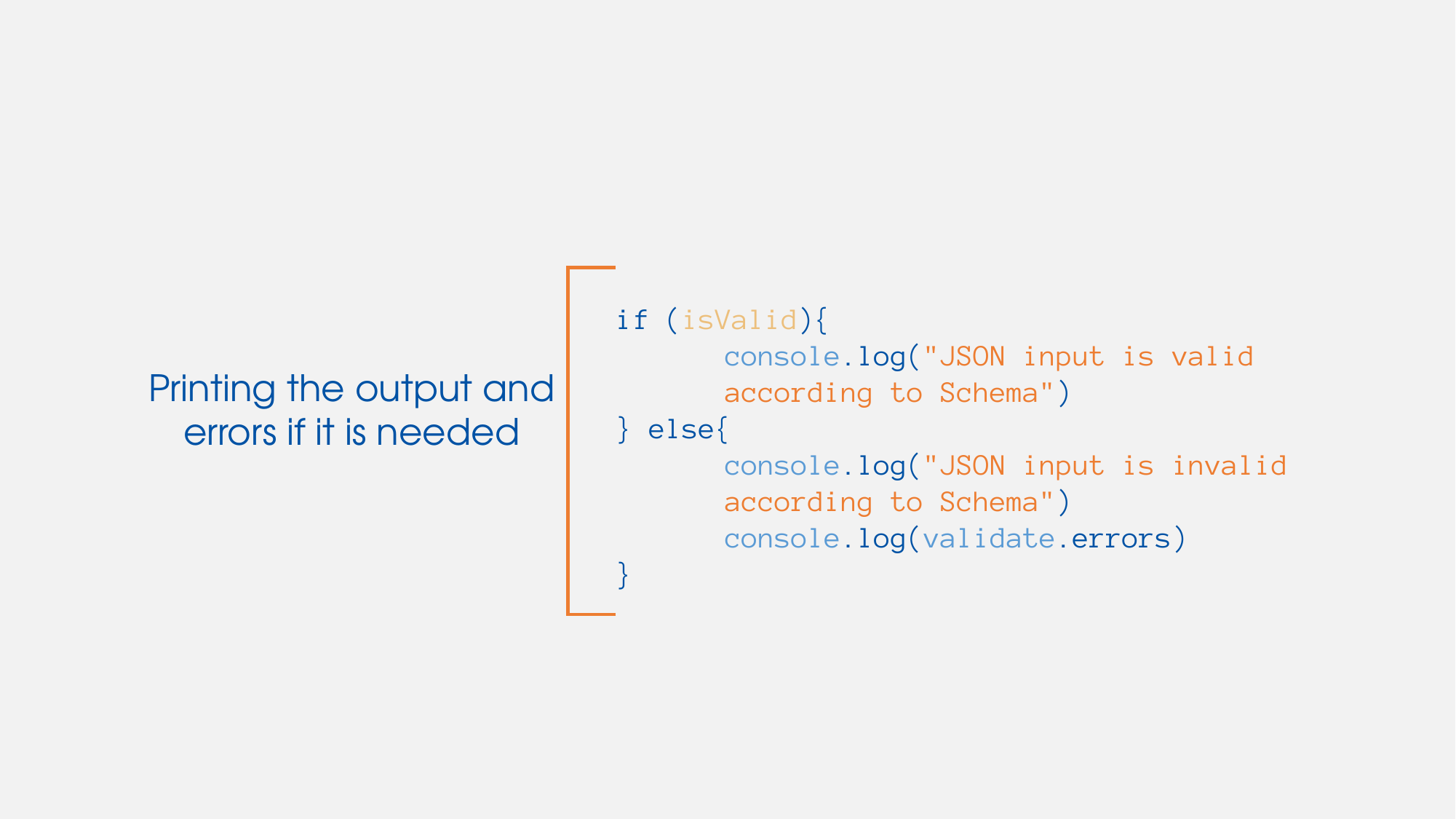

if (isValid){
	console.log("JSON input is valid
	according to Schema")
} else{
	console.log("JSON input is invalid
	according to Schema")
	console.log(validate.errors)
}
Printing the output and errors if it is needed